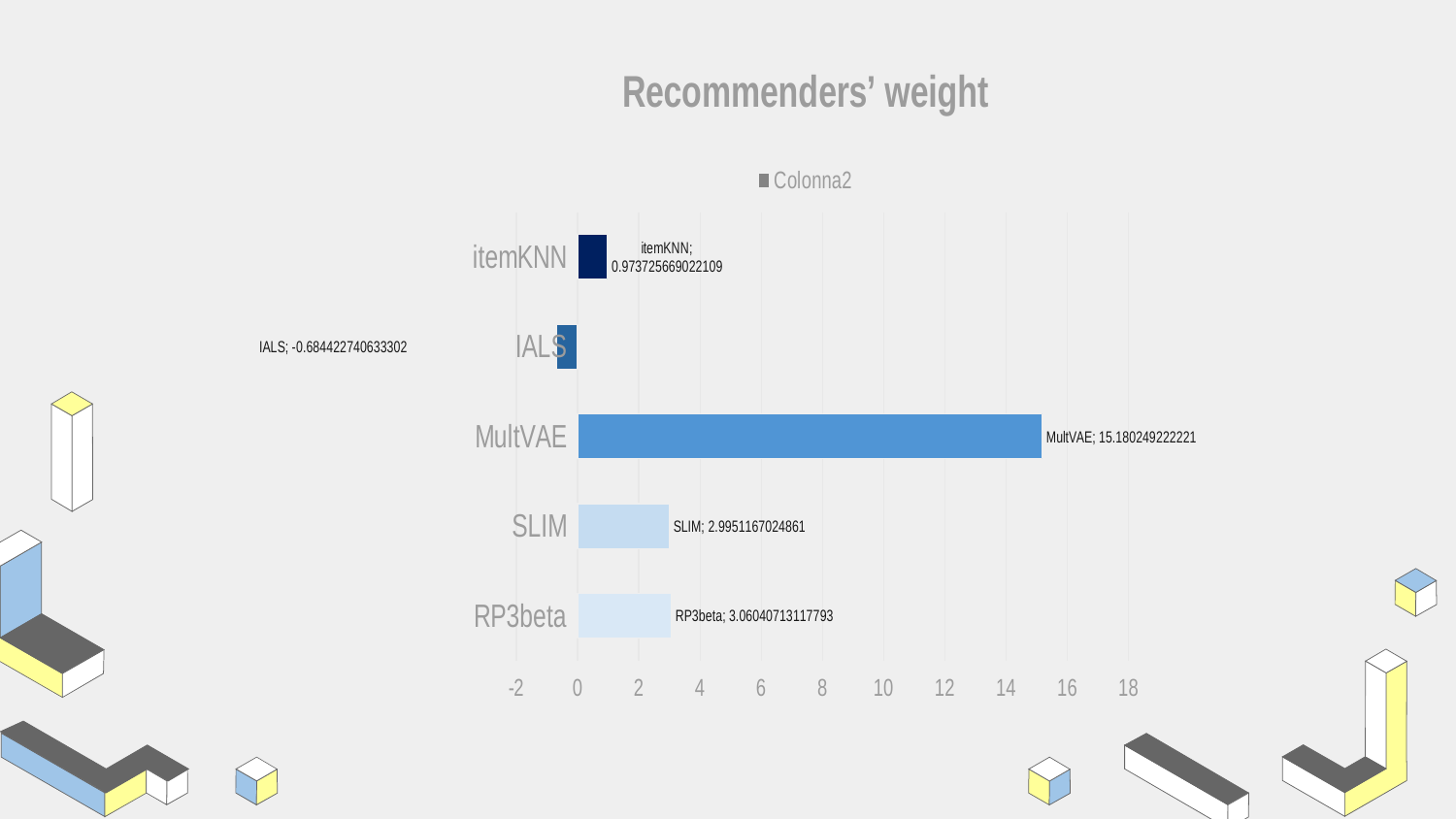

### Chart: Recommenders’ weight

| Category | Colonna2 |
|---|---|
| RP3beta | 3.06040713117793 |
| SLIM | 2.9951167024861 |
| MultVAE | 15.180249222221 |
| IALS | -0.684422740633302 |
| itemKNN | 0.973725669022109 |